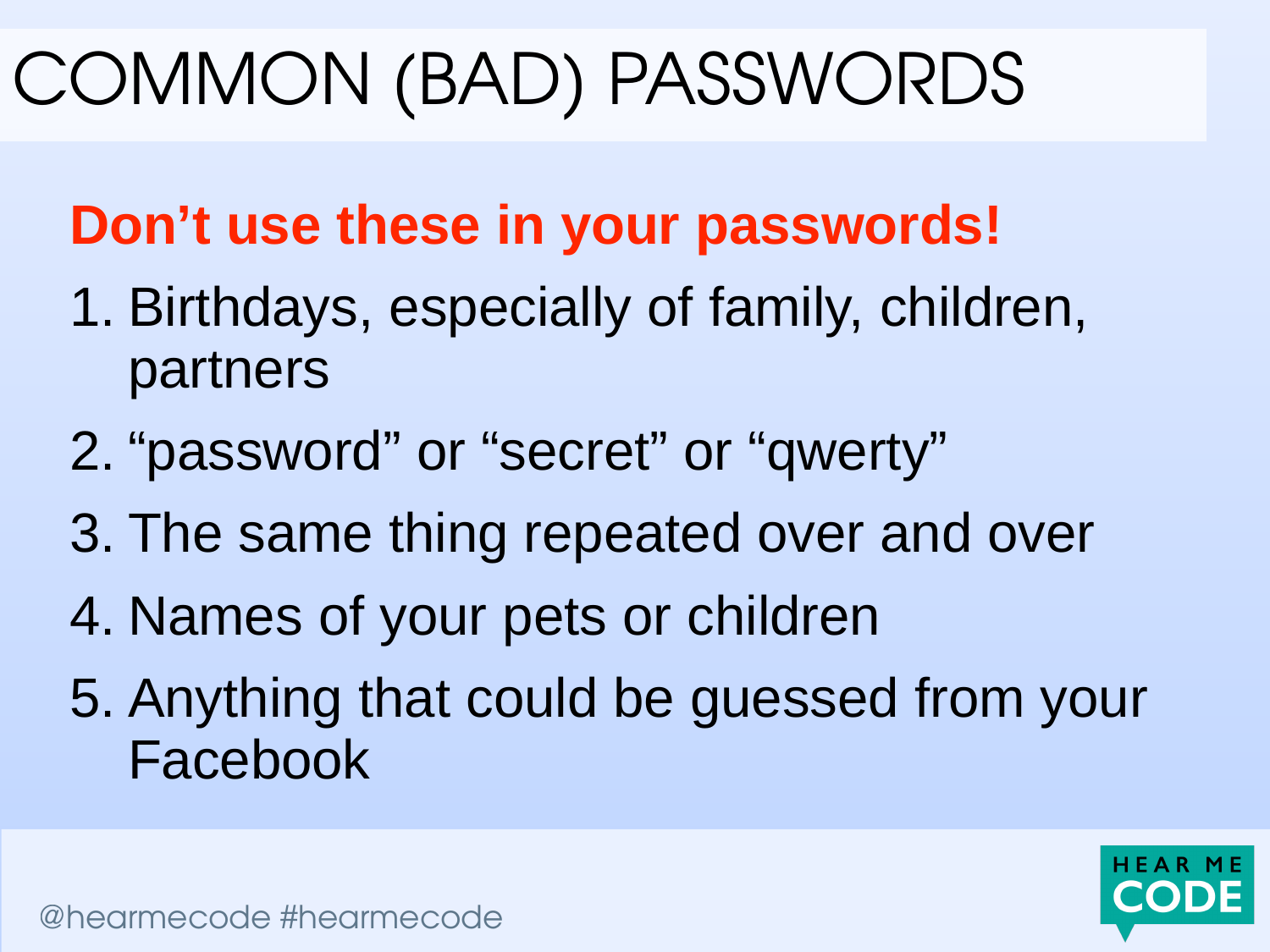

COMMON (BAD) PASSWORDS
Don’t use these in your passwords!
Birthdays, especially of family, children, partners
“password” or “secret” or “qwerty”
The same thing repeated over and over
Names of your pets or children
Anything that could be guessed from your Facebook
13